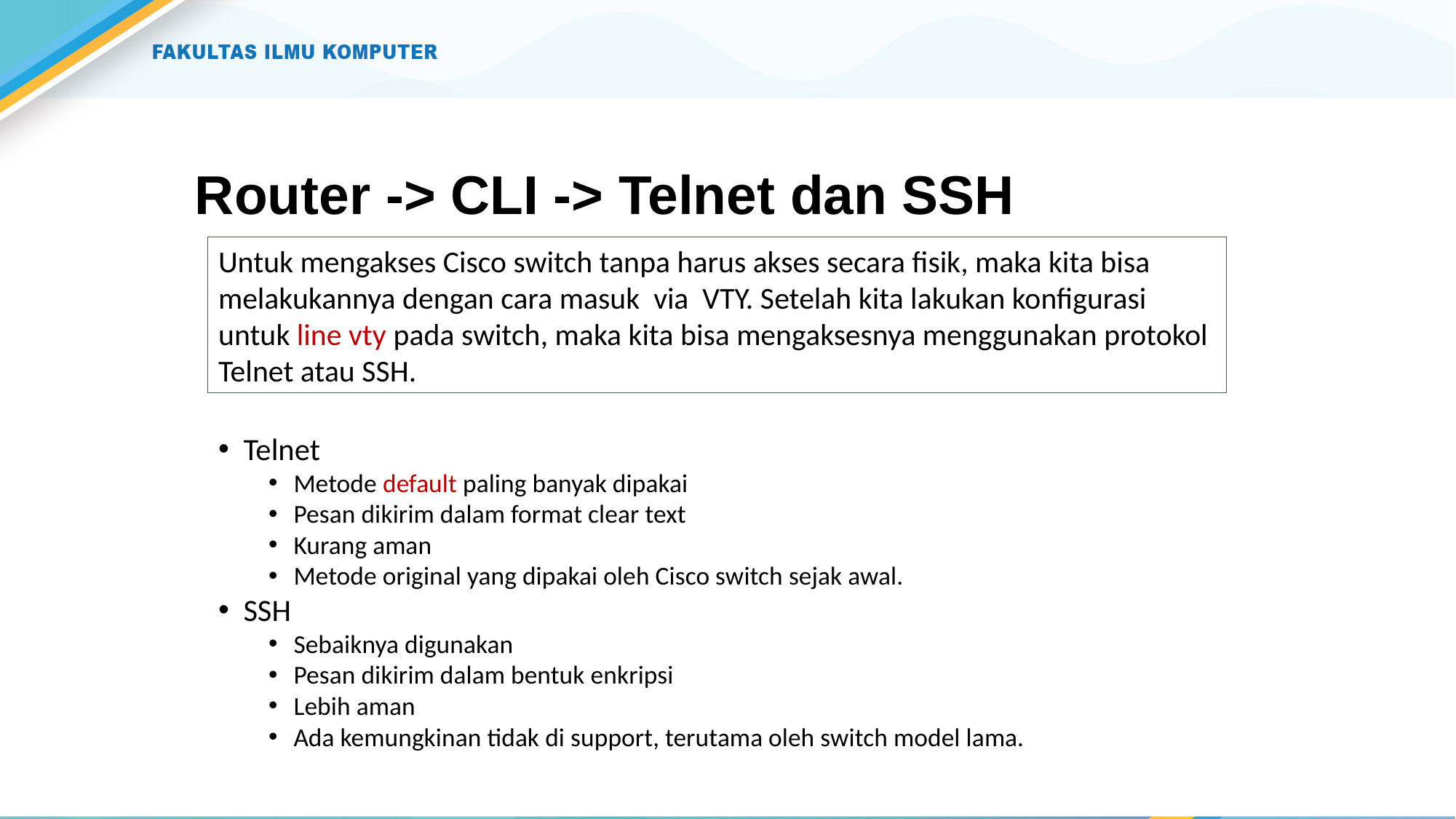

# Router -> CLI -> Telnet dan SSH
Untuk mengakses Cisco switch tanpa harus akses secara fisik, maka kita bisa melakukannya dengan cara masuk  via  VTY. Setelah kita lakukan konfigurasi untuk line vty pada switch, maka kita bisa mengaksesnya menggunakan protokol Telnet atau SSH.
Telnet
Metode default paling banyak dipakai
Pesan dikirim dalam format clear text
Kurang aman
Metode original yang dipakai oleh Cisco switch sejak awal.
SSH
Sebaiknya digunakan
Pesan dikirim dalam bentuk enkripsi
Lebih aman
Ada kemungkinan tidak di support, terutama oleh switch model lama.